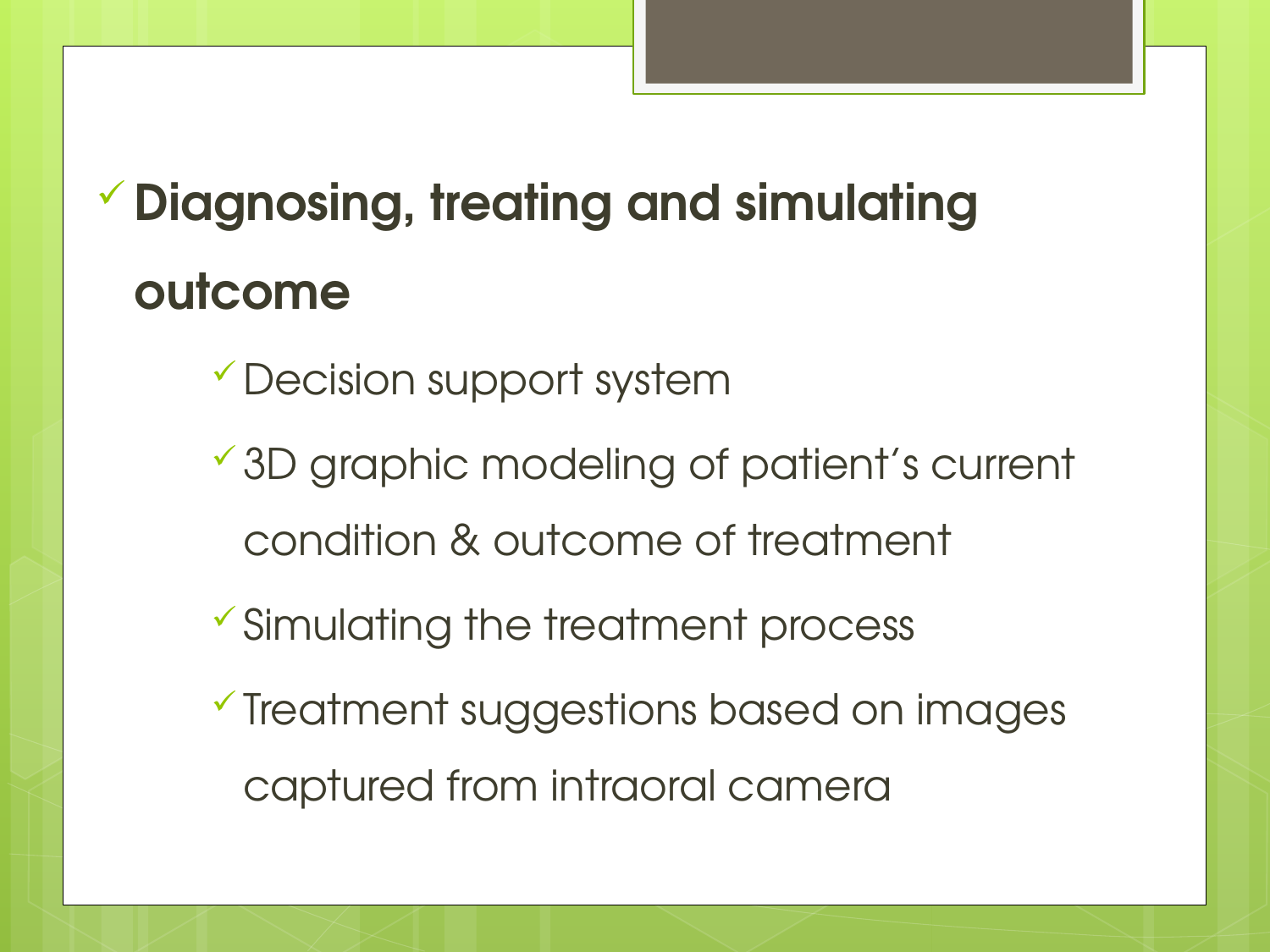

Diagnosing, treating and simulating outcome
Decision support system
3D graphic modeling of patient’s current condition & outcome of treatment
Simulating the treatment process
Treatment suggestions based on images captured from intraoral camera